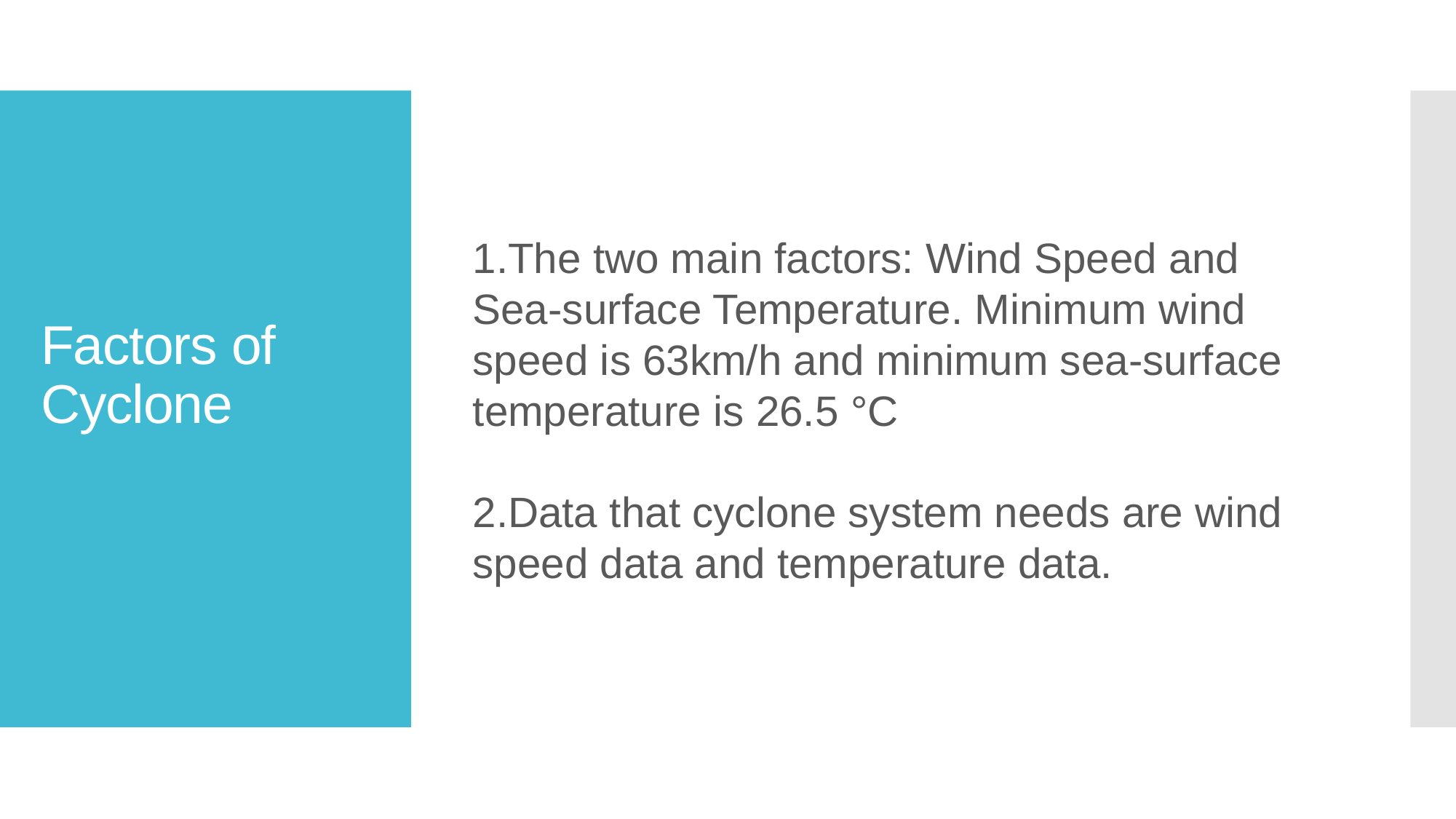

1.The two main factors: Wind Speed and Sea-surface Temperature. Minimum wind speed is 63km/h and minimum sea-surface temperature is 26.5 °C

2.Data that cyclone system needs are wind speed data and temperature data.
# Factors of Cyclone